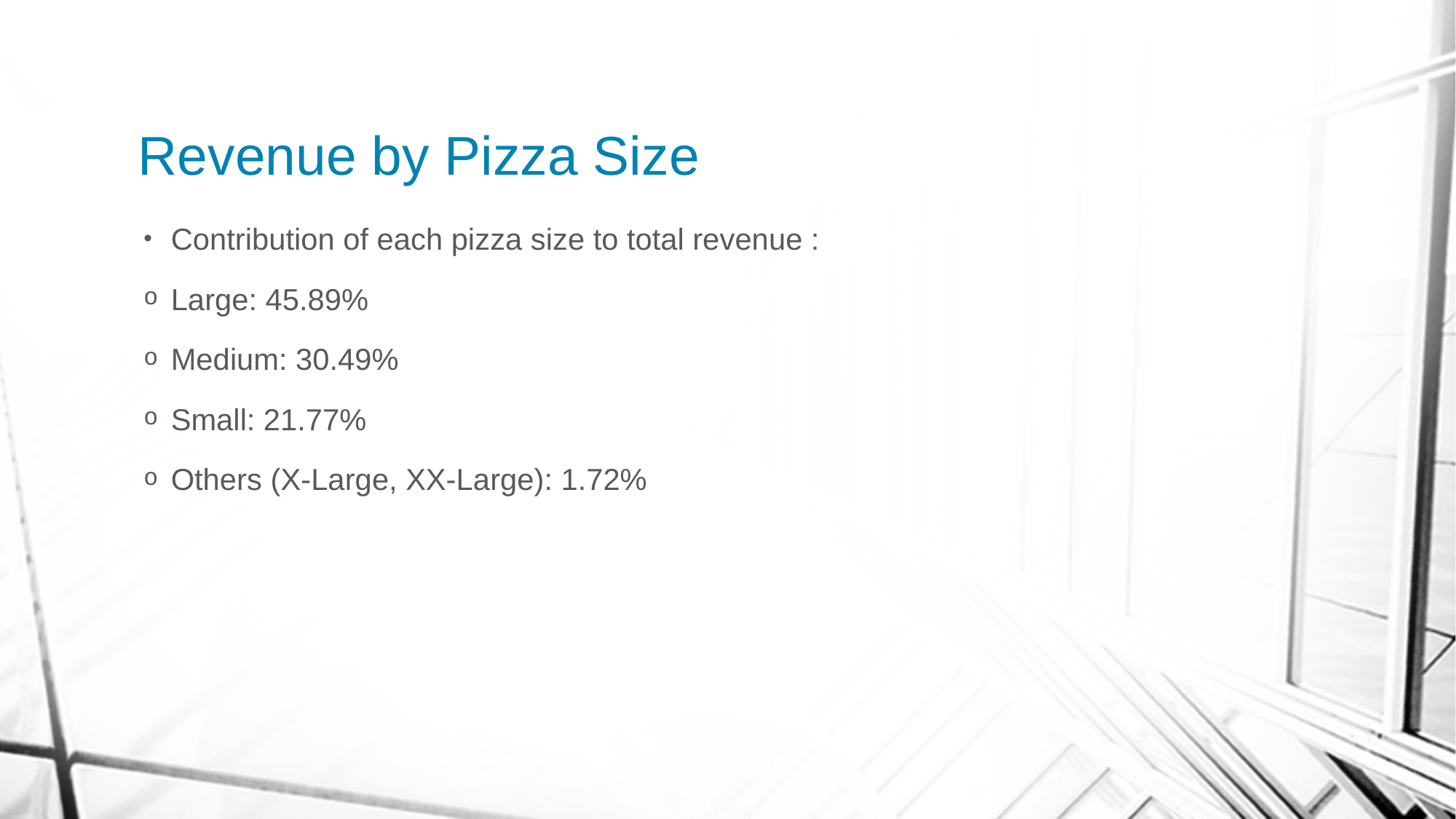

# Revenue by Pizza Size
Contribution of each pizza size to total revenue :
Large: 45.89%
Medium: 30.49%
Small: 21.77%
Others (X-Large, XX-Large): 1.72%